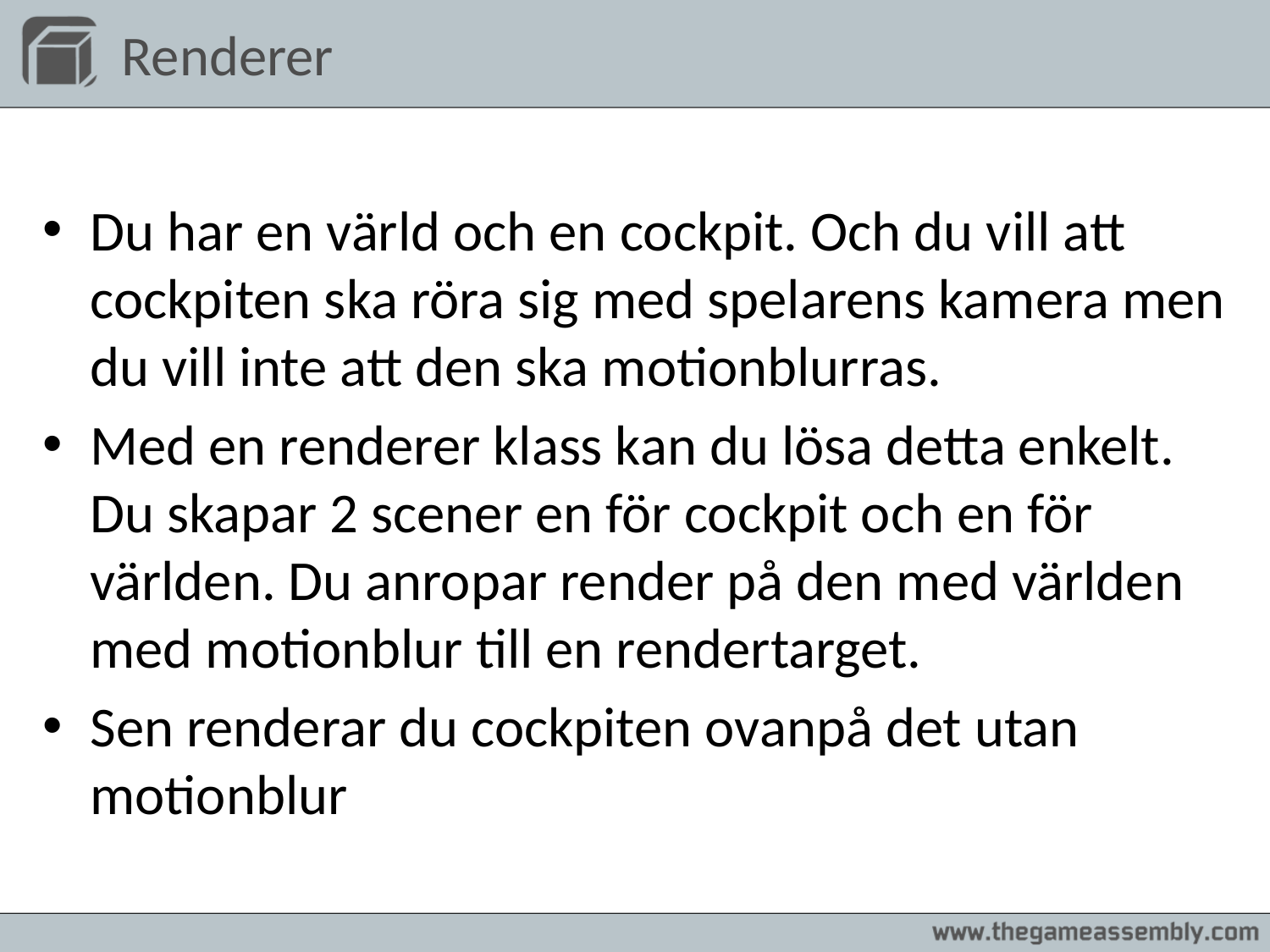

# Renderer

Du har en värld och en cockpit. Och du vill att cockpiten ska röra sig med spelarens kamera men du vill inte att den ska motionblurras.
Med en renderer klass kan du lösa detta enkelt. Du skapar 2 scener en för cockpit och en för världen. Du anropar render på den med världen med motionblur till en rendertarget.
Sen renderar du cockpiten ovanpå det utan motionblur